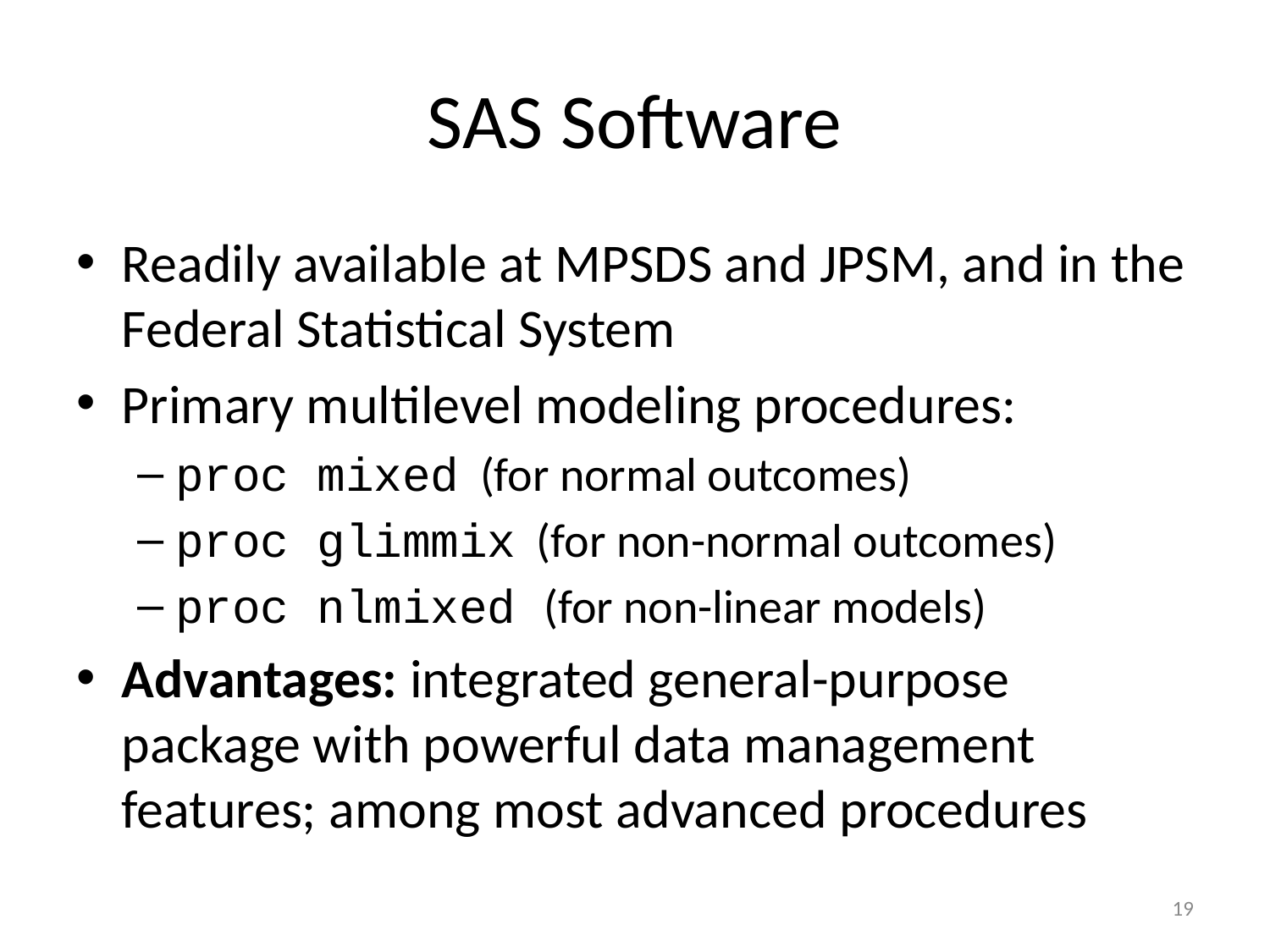

# SAS Software
Readily available at MPSDS and JPSM, and in the Federal Statistical System
Primary multilevel modeling procedures:
proc mixed  (for normal outcomes)
proc glimmix  (for non-normal outcomes)
proc nlmixed (for non-linear models)
Advantages: integrated general-purpose package with powerful data management features; among most advanced procedures

19